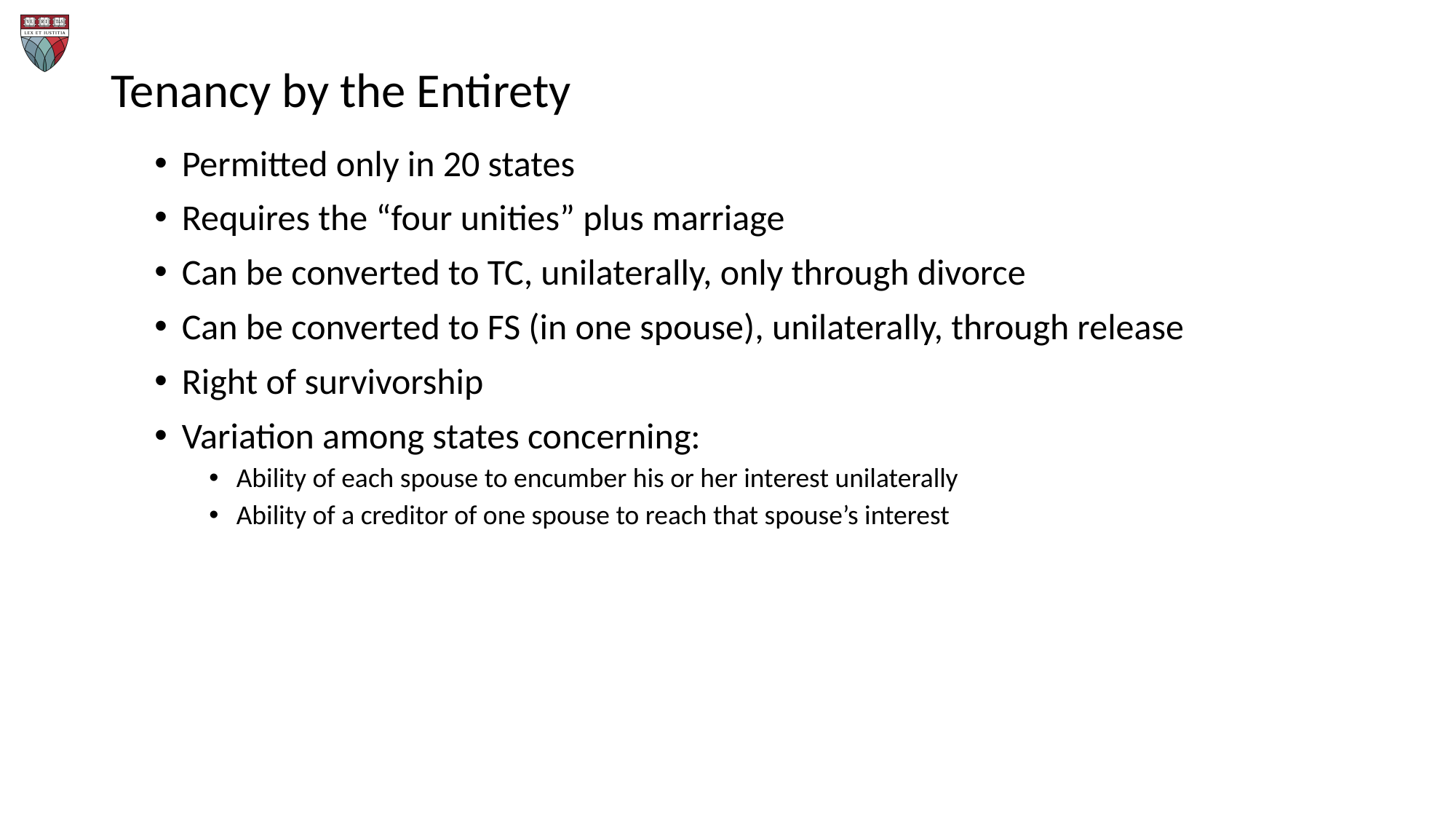

# Tenancy by the Entirety
Permitted only in 20 states
Requires the “four unities” plus marriage
Can be converted to TC, unilaterally, only through divorce
Can be converted to FS (in one spouse), unilaterally, through release
Right of survivorship
Variation among states concerning:
Ability of each spouse to encumber his or her interest unilaterally
Ability of a creditor of one spouse to reach that spouse’s interest